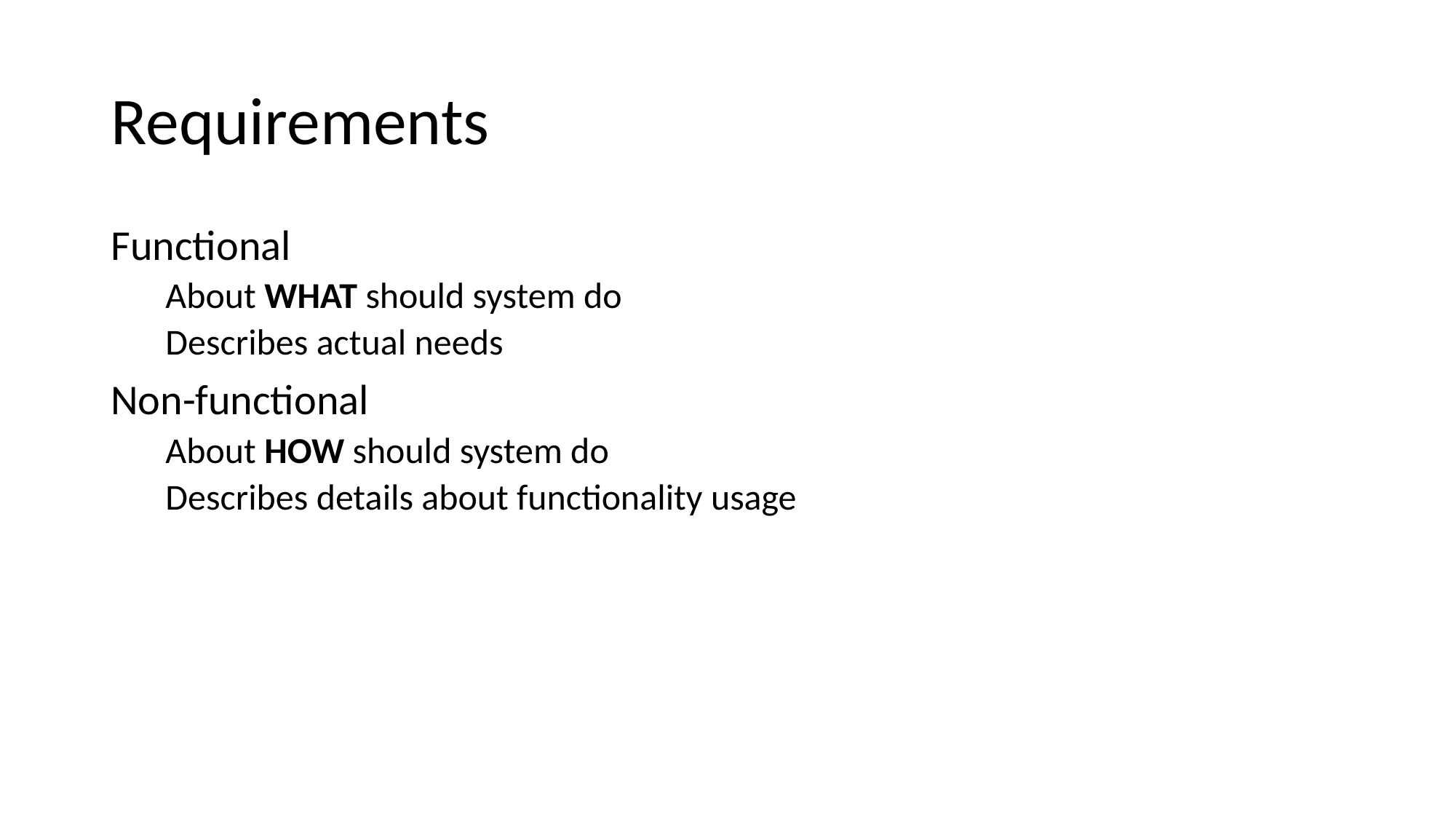

# Requirements
Functional
About WHAT should system do
Describes actual needs
Non-functional
About HOW should system do
Describes details about functionality usage